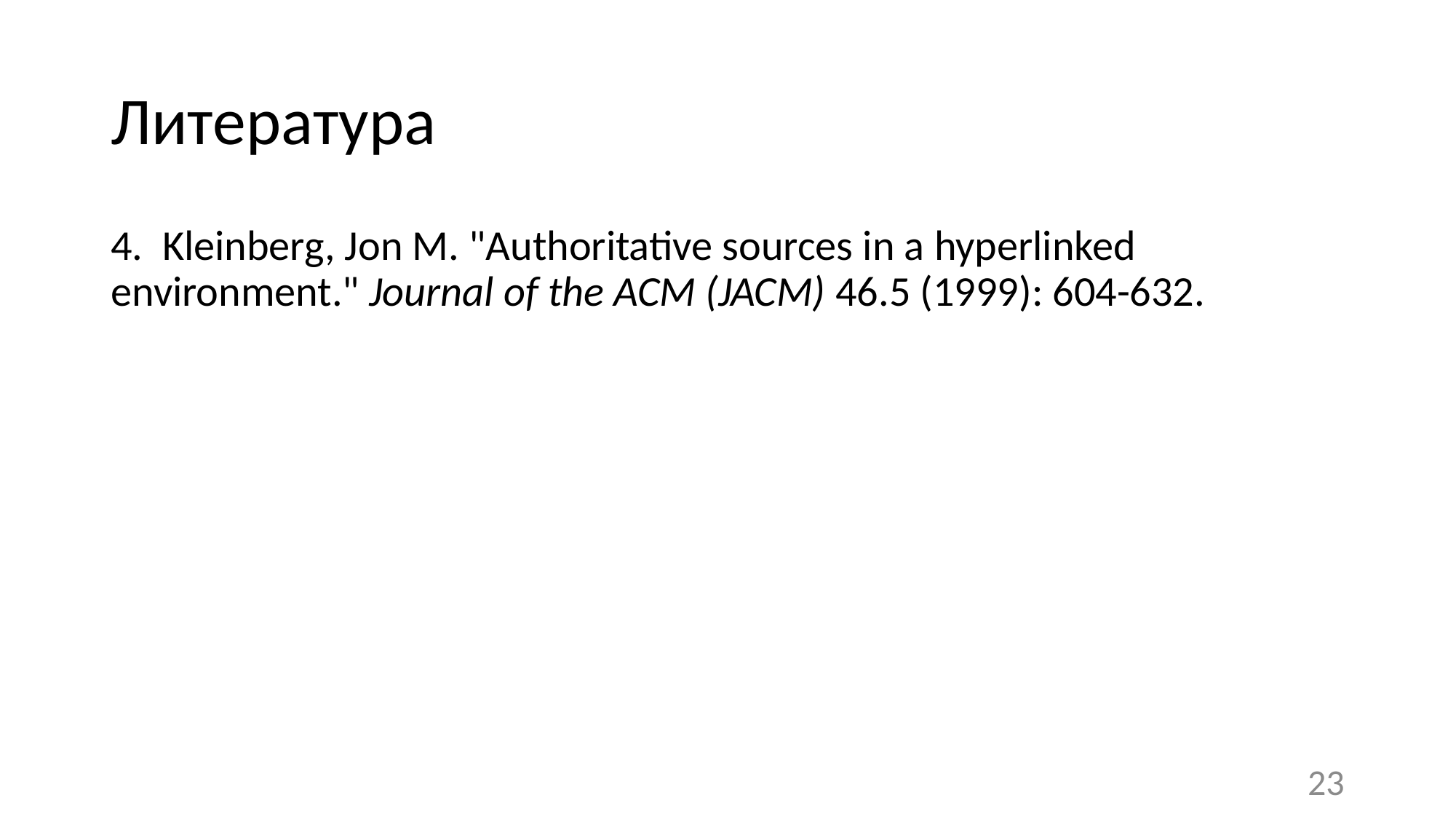

# Литература
4.  Kleinberg, Jon M. "Authoritative sources in a hyperlinked environment." Journal of the ACM (JACM) 46.5 (1999): 604-632.

23